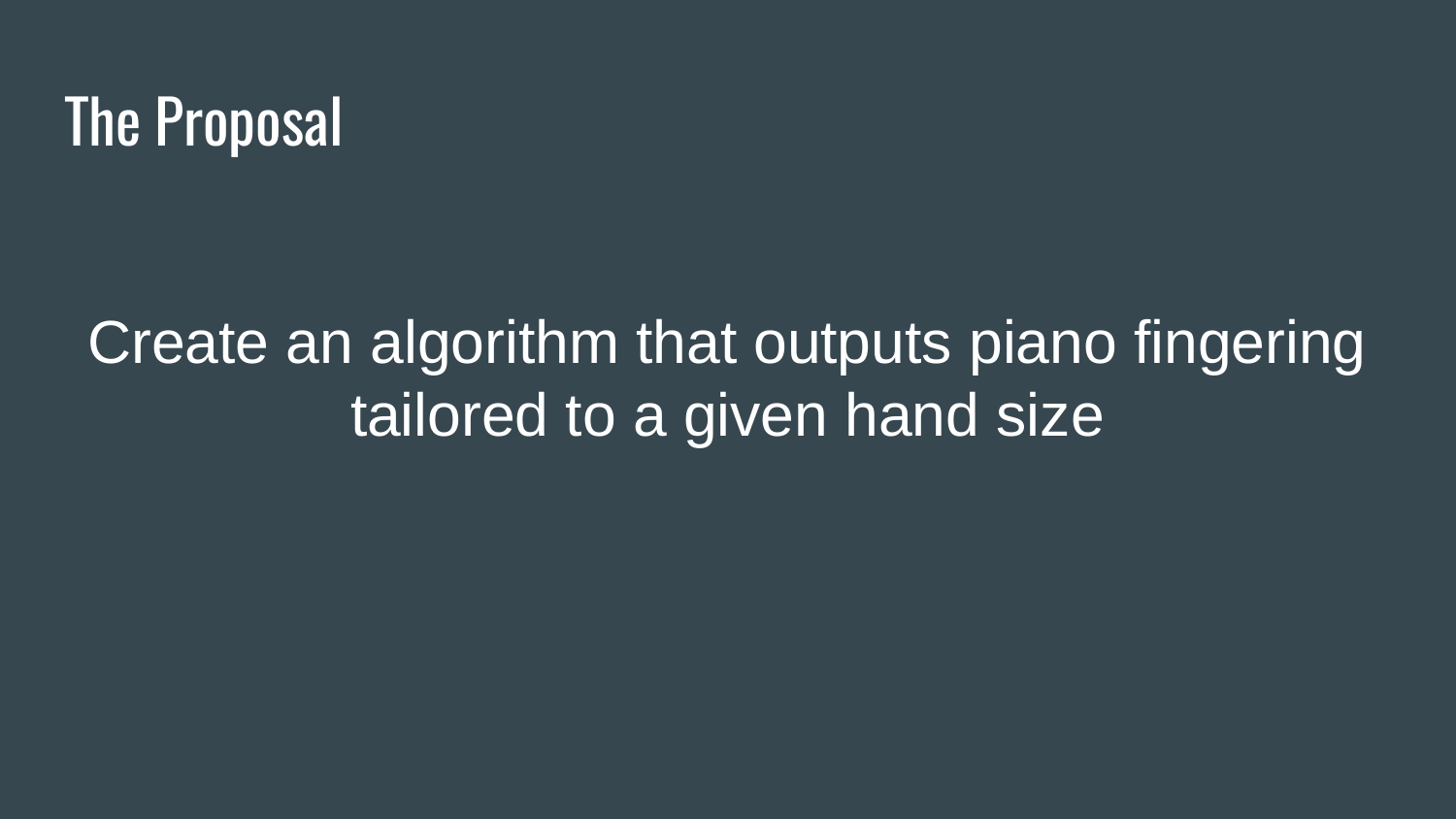

# The Proposal

Create an algorithm that outputs piano fingering tailored to a given hand size